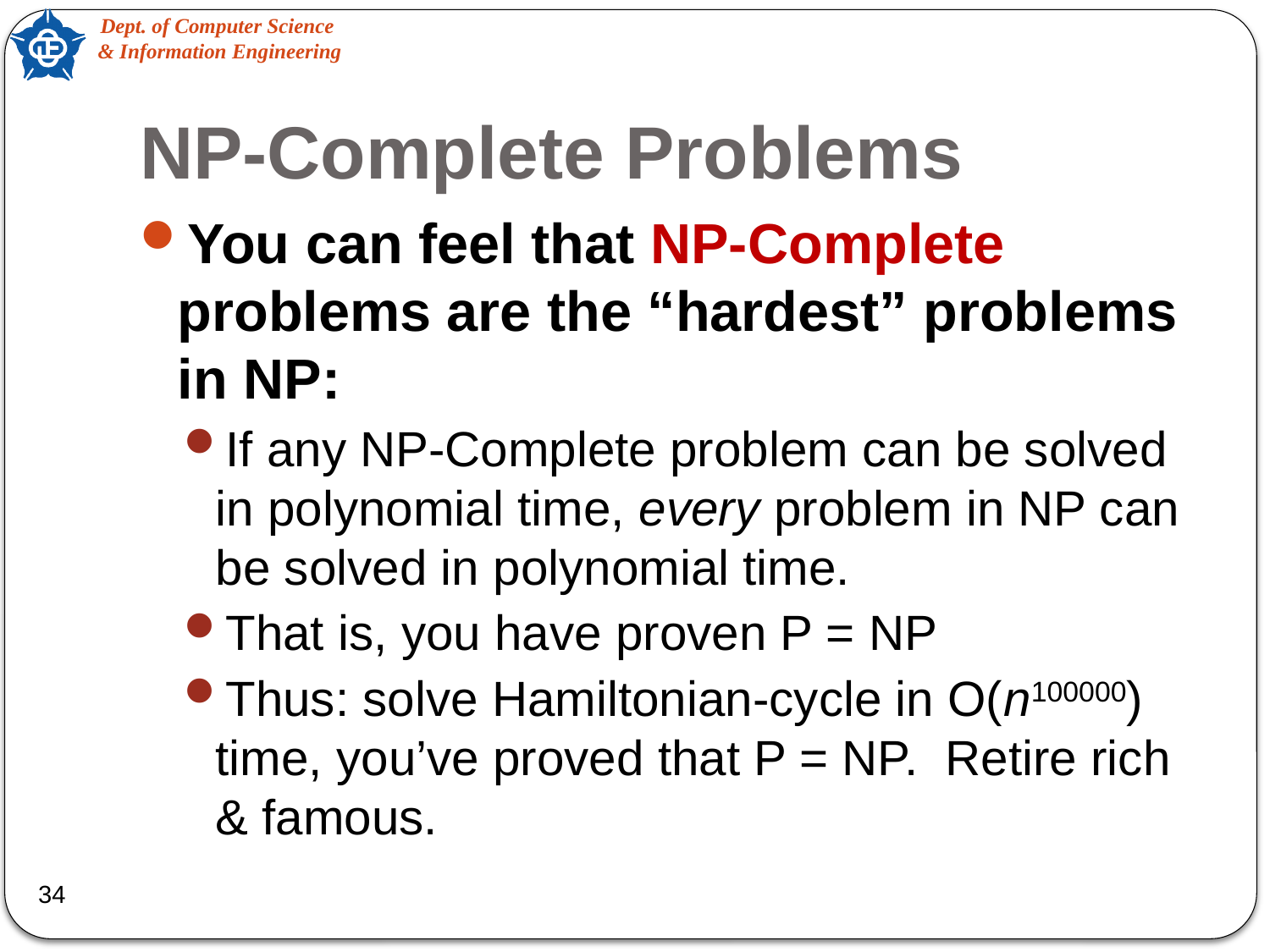

# NP-Complete Problems
You can feel that NP-Complete problems are the “hardest” problems in NP:
If any NP-Complete problem can be solved in polynomial time, every problem in NP can be solved in polynomial time.
That is, you have proven P = NP
Thus: solve Hamiltonian-cycle in O(n100000) time, you’ve proved that P = NP.  Retire rich & famous.
34